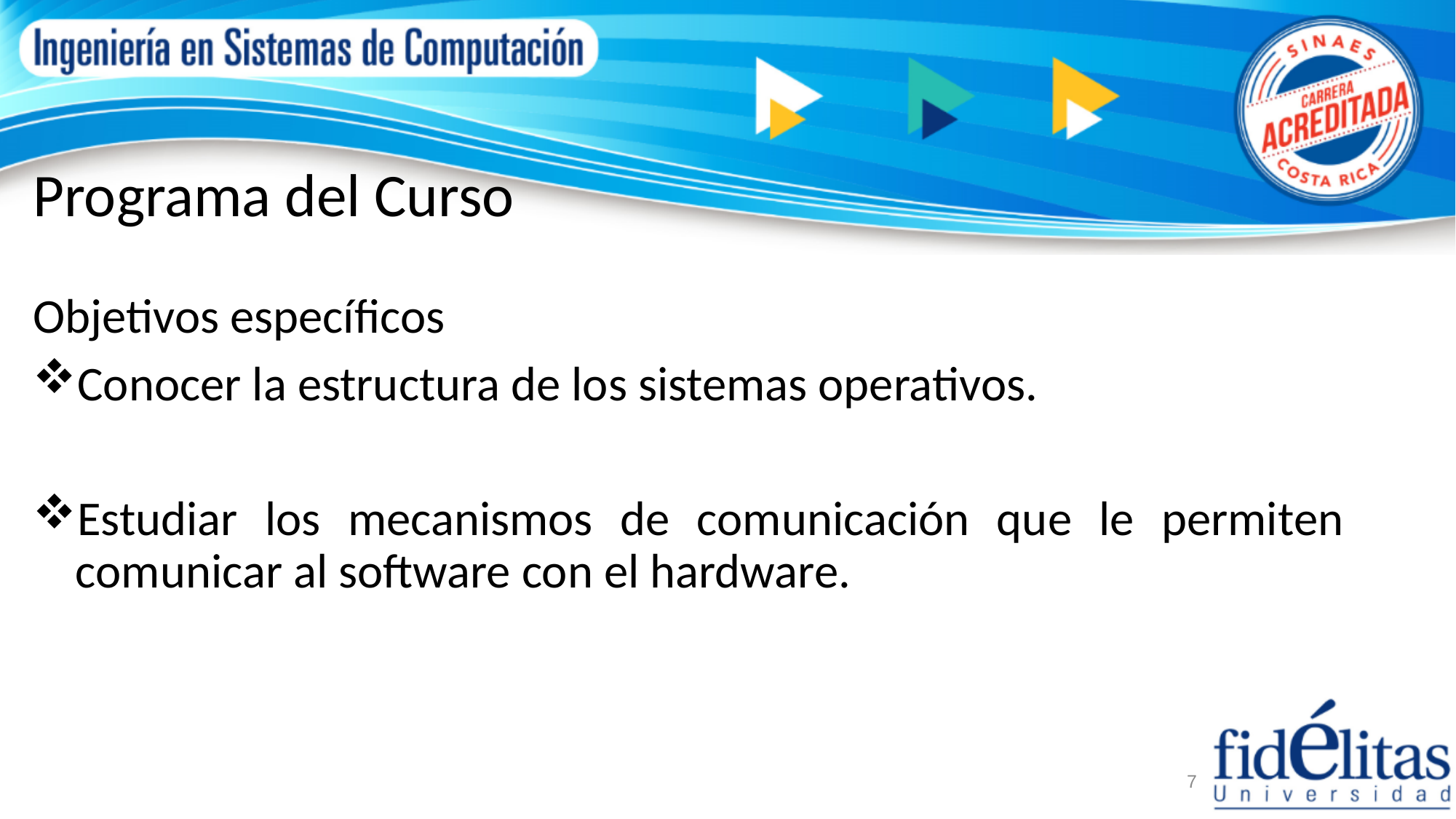

# Programa del Curso
Objetivos específicos
Conocer la estructura de los sistemas operativos.

Estudiar los mecanismos de comunicación que le permiten comunicar al software con el hardware.
7